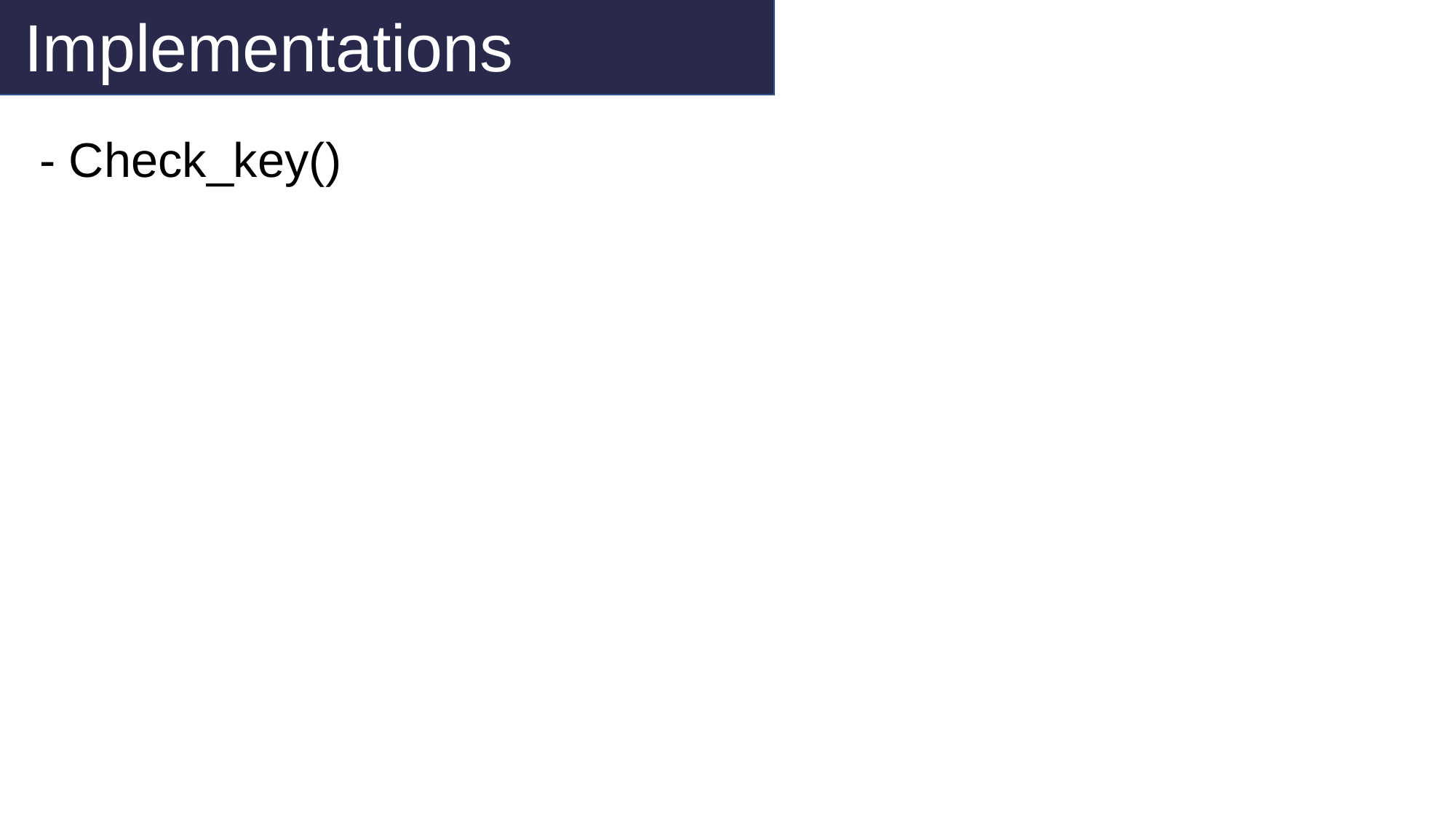

Implementations
- Check_key()

Implement
functions
Main
Structure
SRS
Document